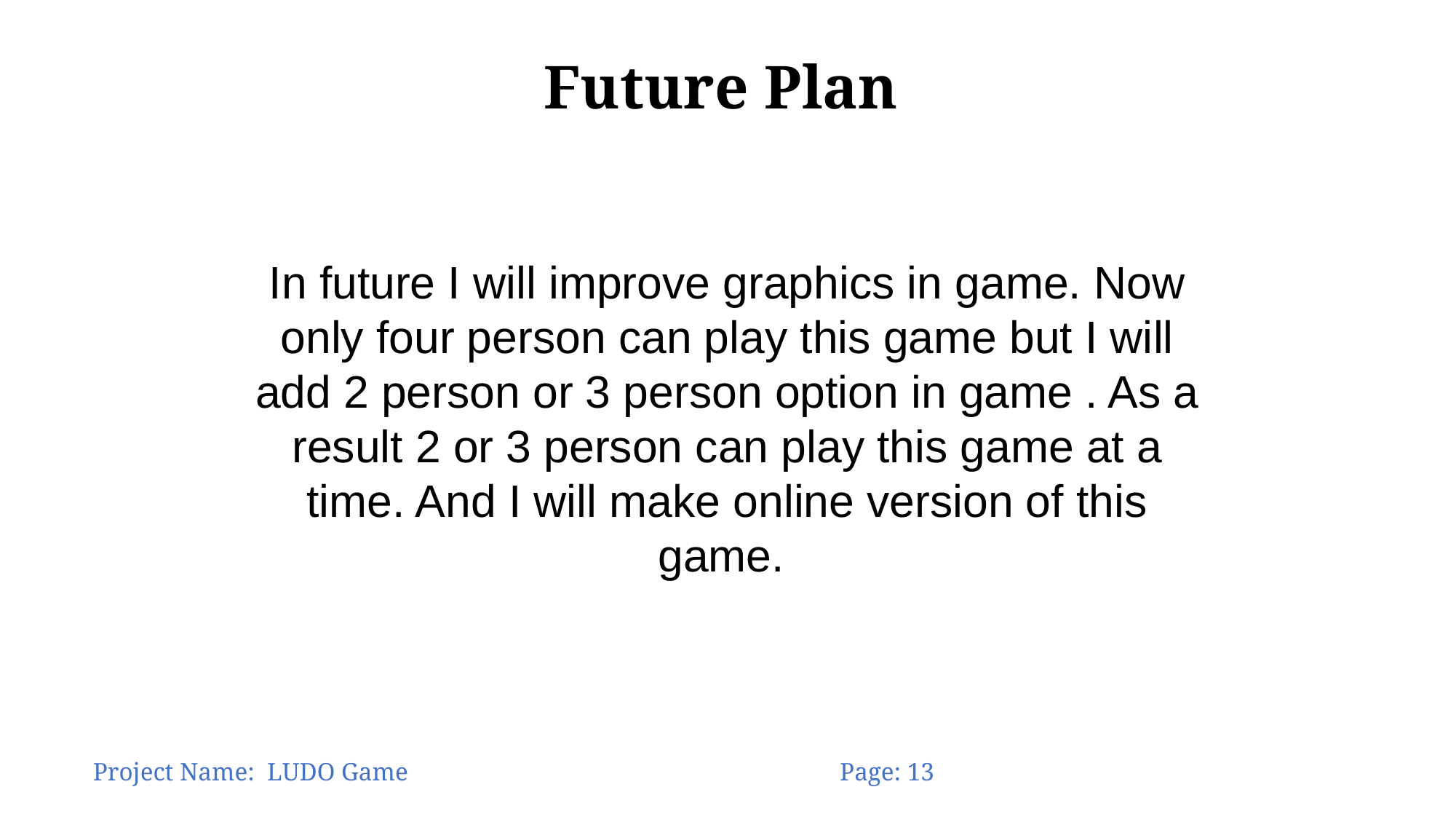

Future Plan
In future I will improve graphics in game. Now only four person can play this game but I will add 2 person or 3 person option in game . As a result 2 or 3 person can play this game at a time. And I will make online version of this game.
Project Name:  LUDO Game                                                                    Page: 13